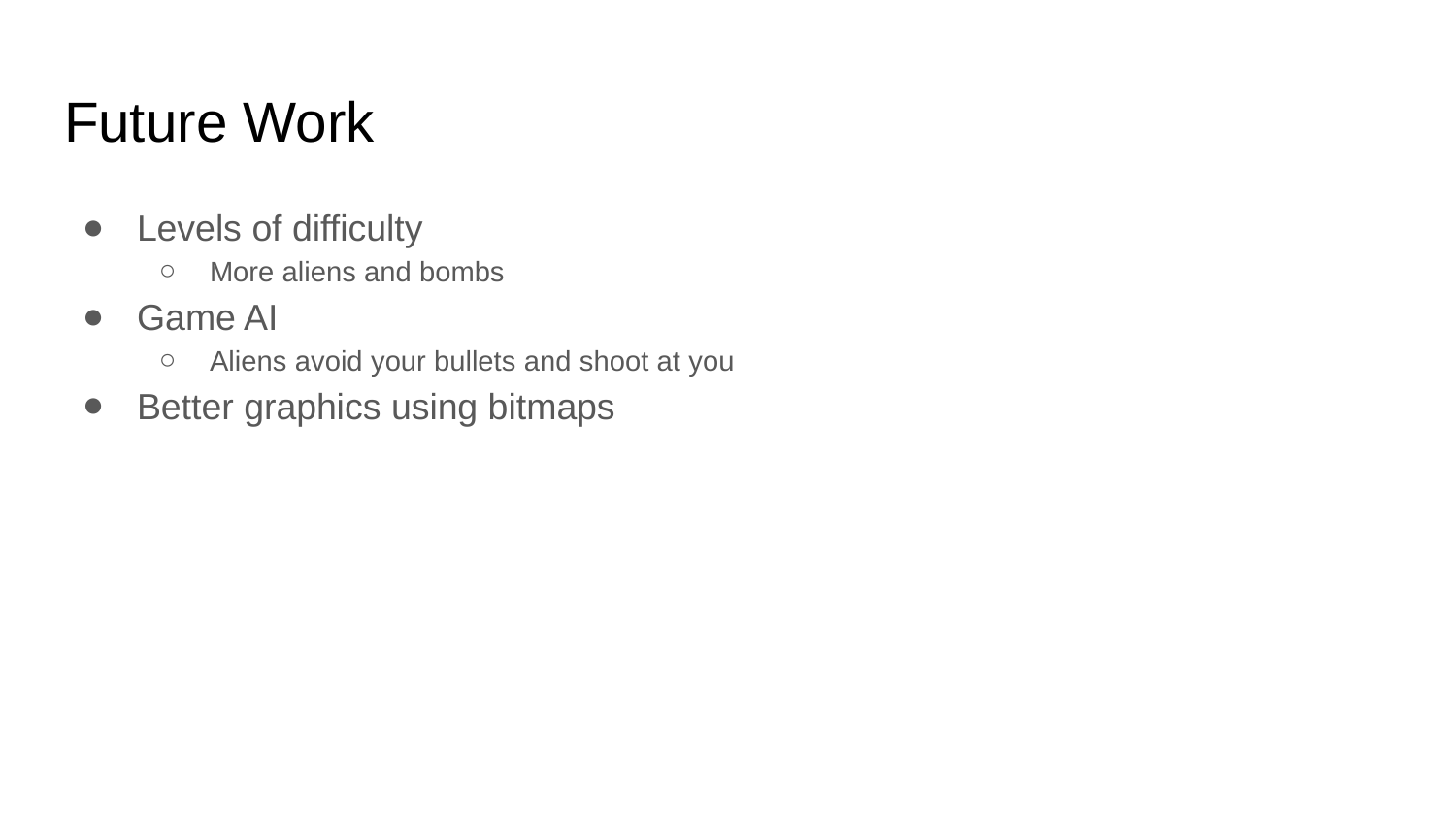

# Future Work
Levels of difficulty
More aliens and bombs
Game AI
Aliens avoid your bullets and shoot at you
Better graphics using bitmaps